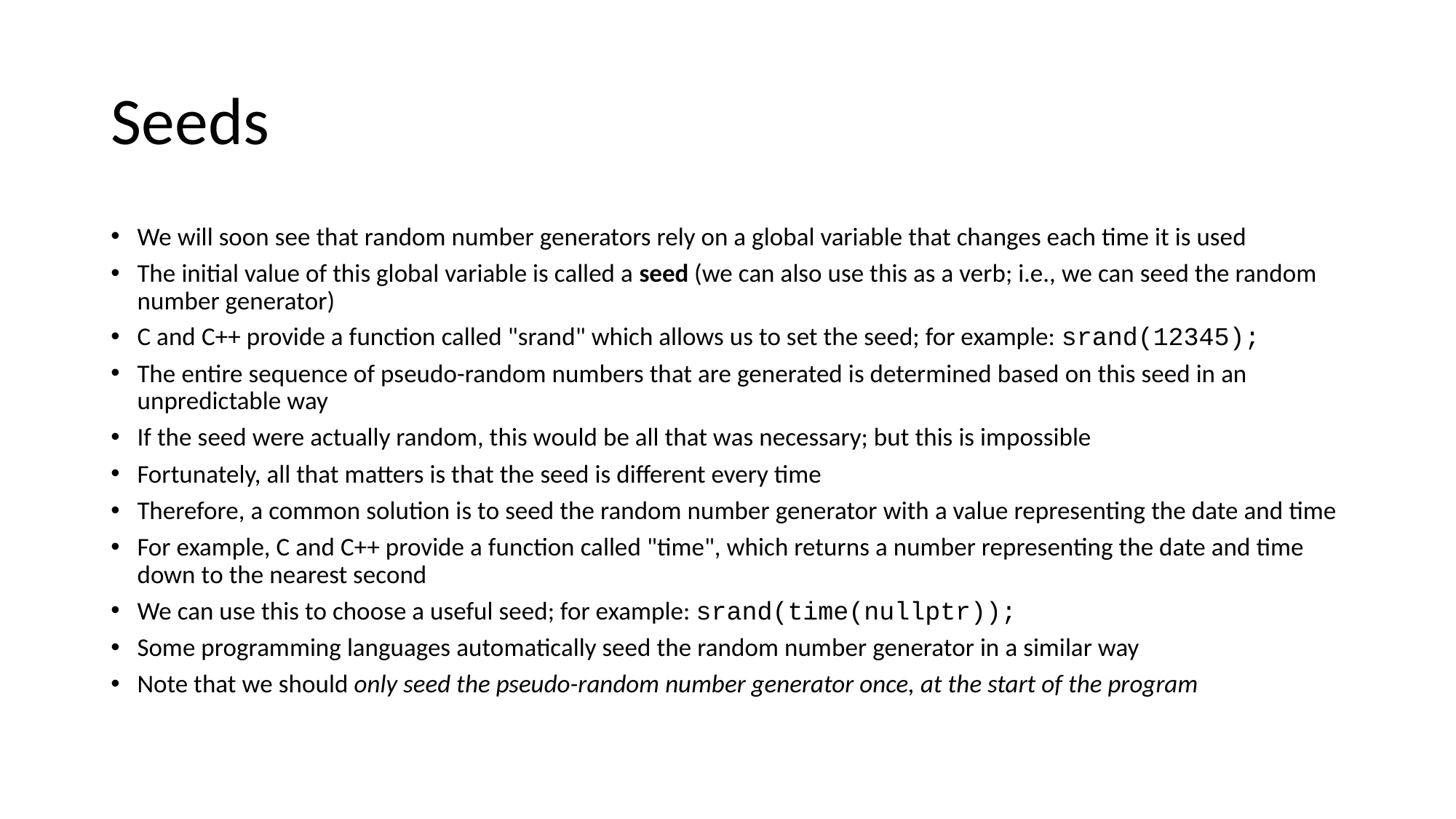

# Seeds
We will soon see that random number generators rely on a global variable that changes each time it is used
The initial value of this global variable is called a seed (we can also use this as a verb; i.e., we can seed the random number generator)
C and C++ provide a function called "srand" which allows us to set the seed; for example: srand(12345);
The entire sequence of pseudo-random numbers that are generated is determined based on this seed in an unpredictable way
If the seed were actually random, this would be all that was necessary; but this is impossible
Fortunately, all that matters is that the seed is different every time
Therefore, a common solution is to seed the random number generator with a value representing the date and time
For example, C and C++ provide a function called "time", which returns a number representing the date and time down to the nearest second
We can use this to choose a useful seed; for example: srand(time(nullptr));
Some programming languages automatically seed the random number generator in a similar way
Note that we should only seed the pseudo-random number generator once, at the start of the program